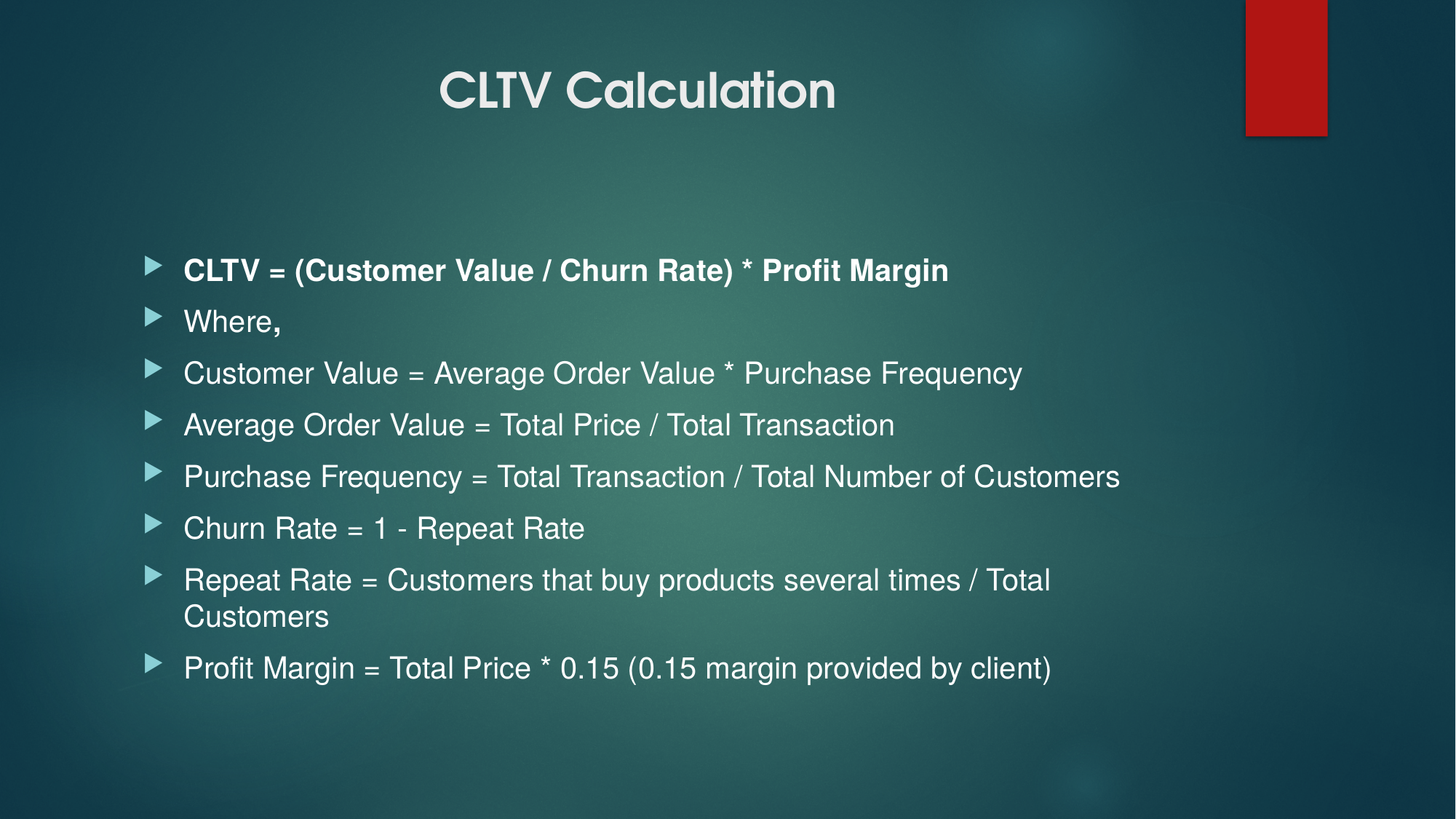

# CLTV Calculation
CLTV = (Customer Value / Churn Rate) * Profit Margin
Where,
Customer Value = Average Order Value * Purchase Frequency
Average Order Value = Total Price / Total Transaction
Purchase Frequency = Total Transaction / Total Number of Customers
Churn Rate = 1 - Repeat Rate
Repeat Rate = Customers that buy products several times / Total Customers
Profit Margin = Total Price * 0.15 (0.15 margin provided by client)